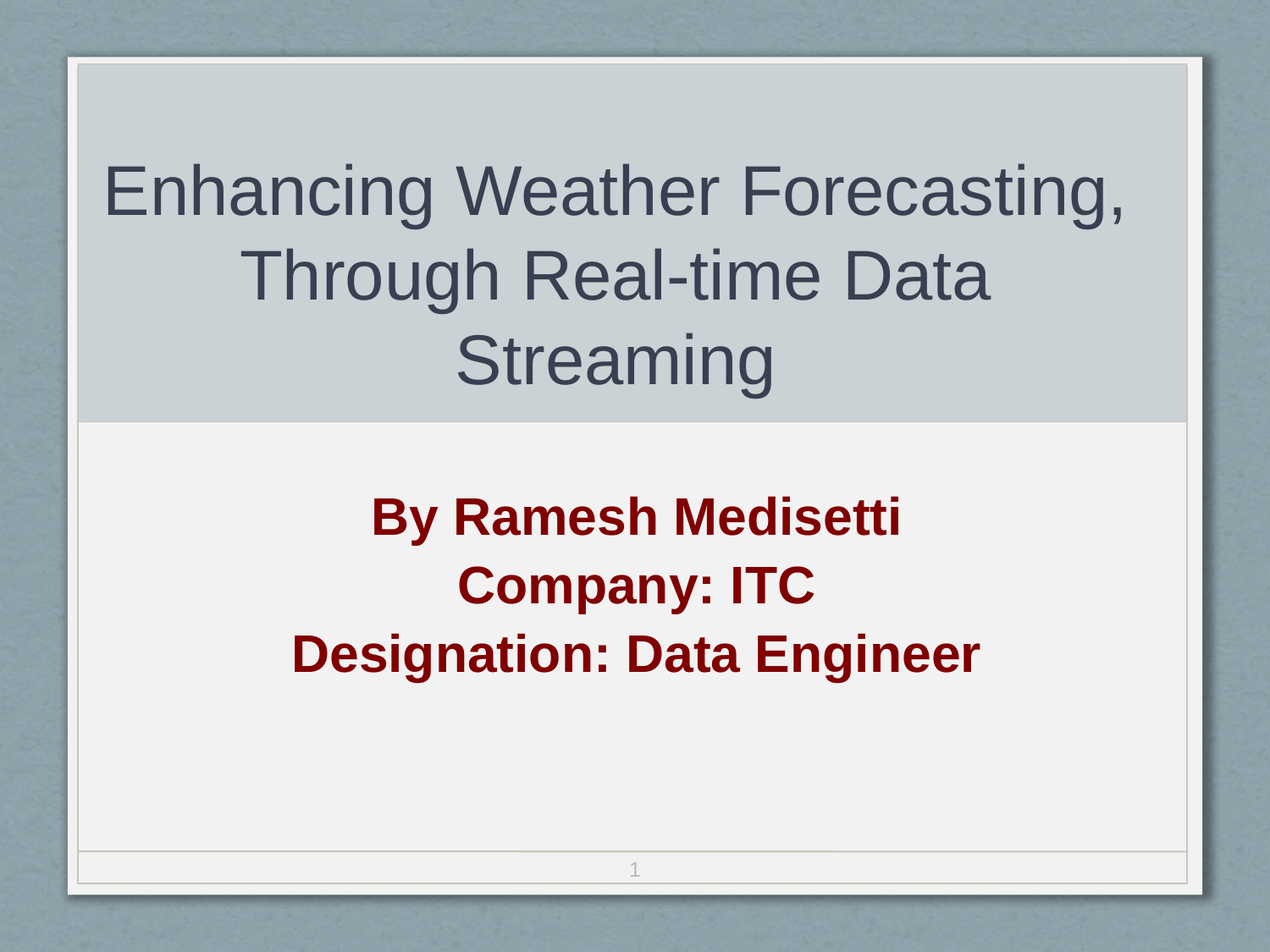

#
Enhancing Weather Forecasting, Through Real-time Data Streaming
By Ramesh Medisetti
Company: ITC
Designation: Data Engineer
1